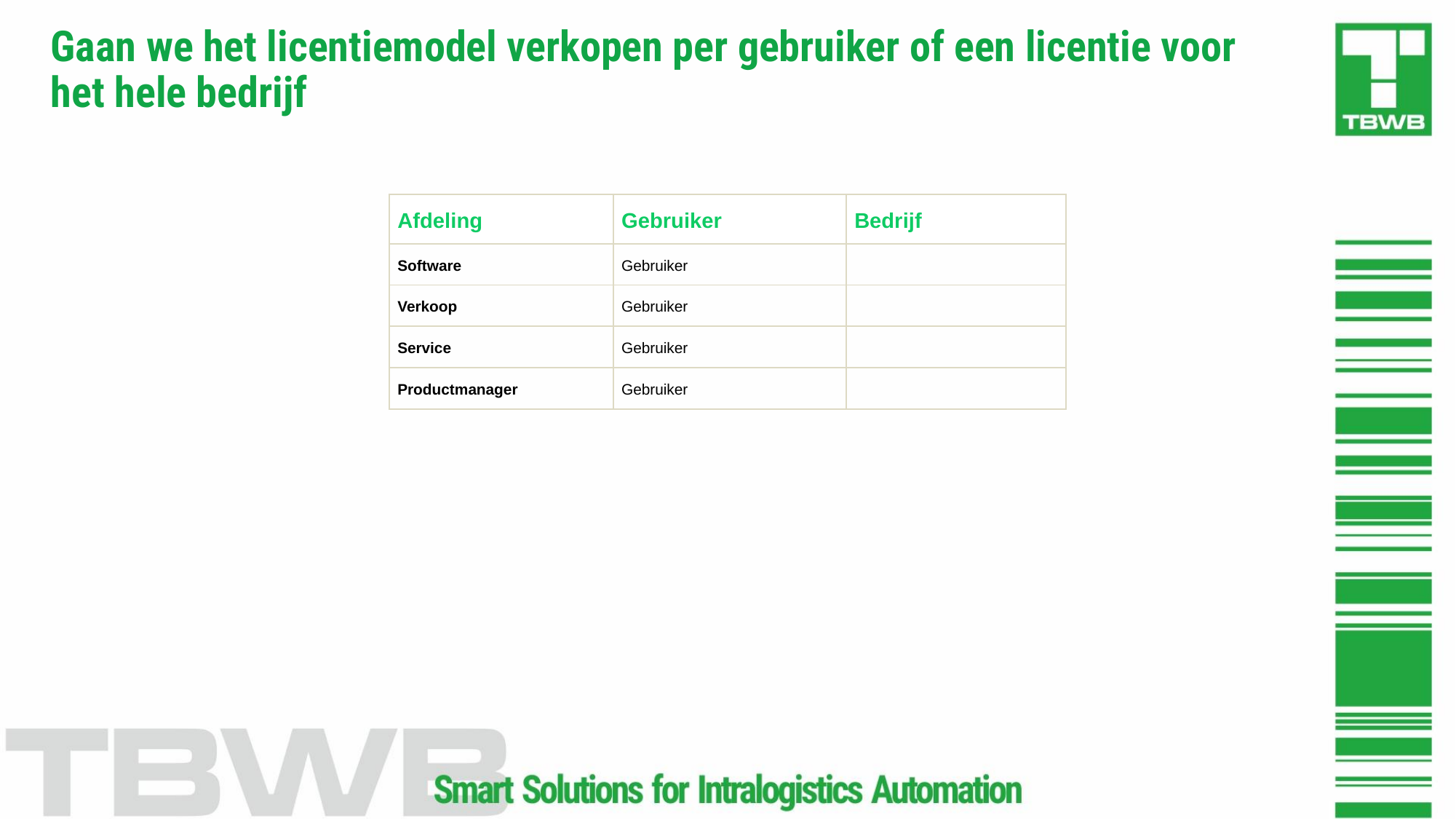

# Gaan we het licentiemodel verkopen per gebruiker of een licentie voor het hele bedrijf
| Afdeling | Gebruiker | Bedrijf |
| --- | --- | --- |
| Software | Gebruiker |  |
| Verkoop | Gebruiker |  |
| Service | Gebruiker |  |
| Productmanager | Gebruiker |  |